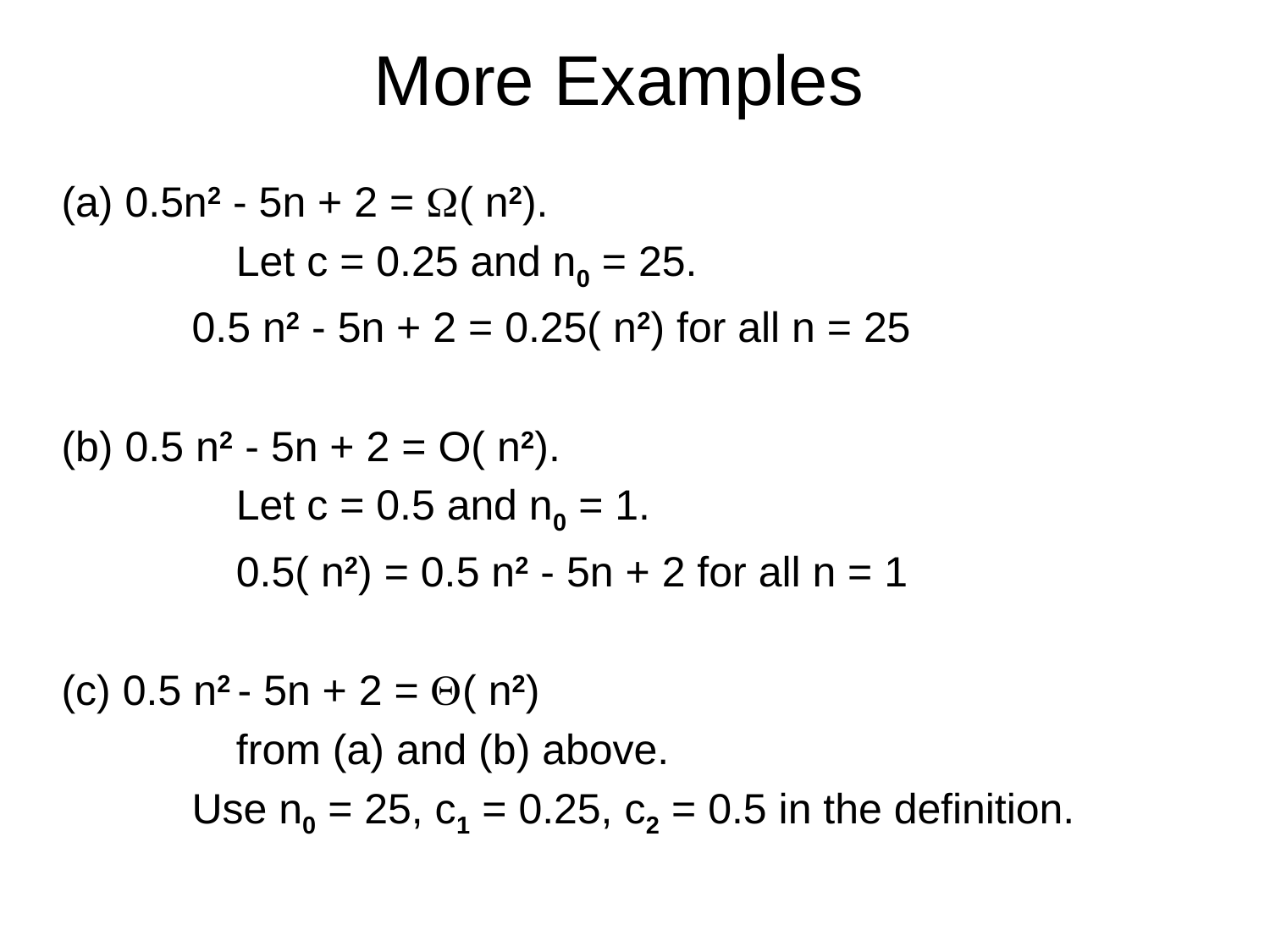

# More Examples
(a) 0.5n2 - 5n + 2 = Ω( n2).
		Let c = 0.25 and n0 = 25.
           0.5 n2 - 5n + 2 = 0.25( n2) for all n = 25

(b) 0.5 n2 - 5n + 2 = O( n2).
		Let c = 0.5 and n0 = 1.
        	0.5( n2) = 0.5 n2 - 5n + 2 for all n = 1

(c) 0.5 n2 - 5n + 2 = Θ( n2)
		from (a) and (b) above.
           Use n0 = 25, c1 = 0.25, c2 = 0.5 in the definition.